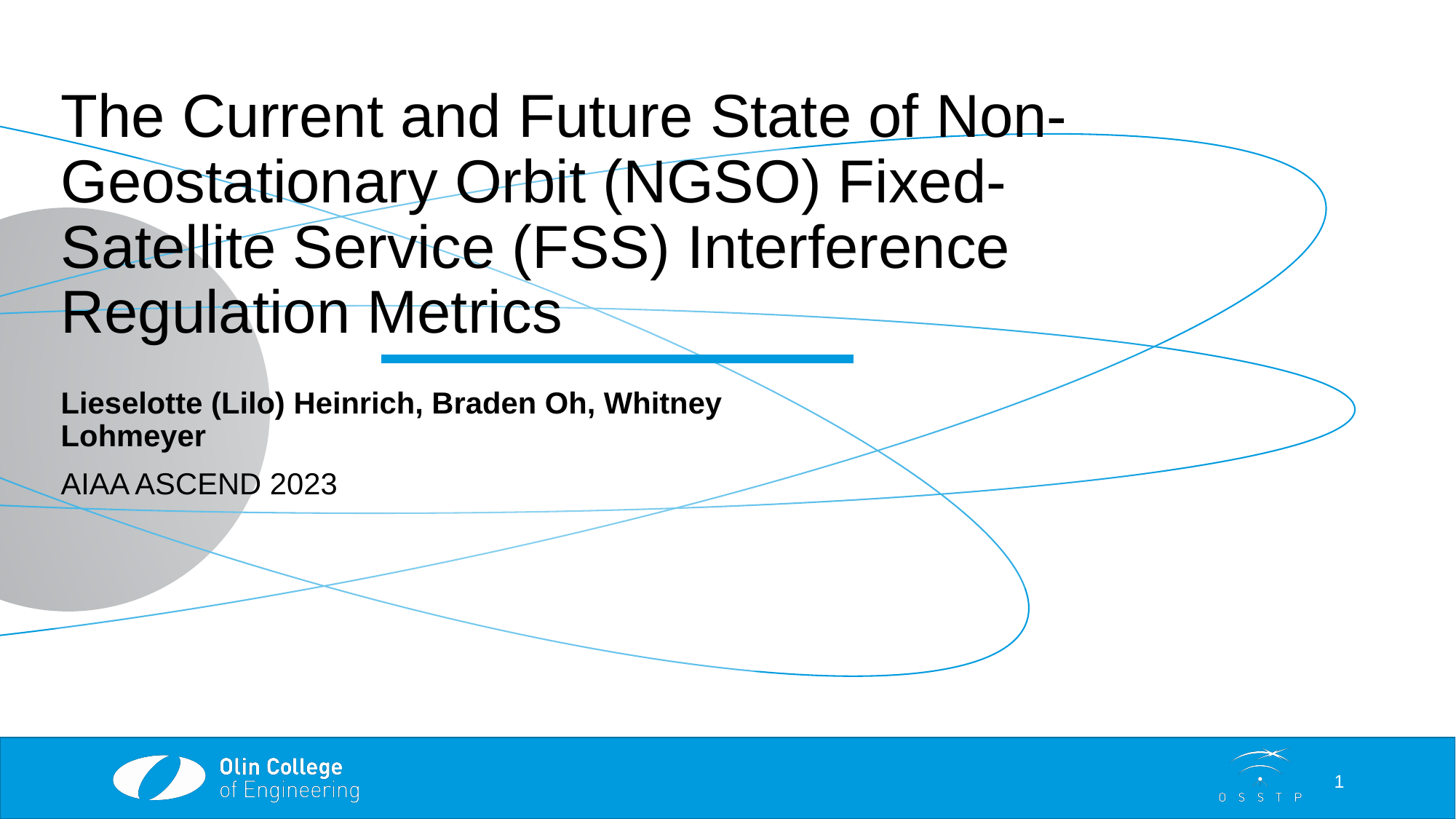

# The Current and Future State of Non-Geostationary Orbit (NGSO) Fixed-Satellite Service (FSS) Interference Regulation Metrics
Lieselotte (Lilo) Heinrich, Braden Oh, Whitney Lohmeyer
AIAA ASCEND 2023
1